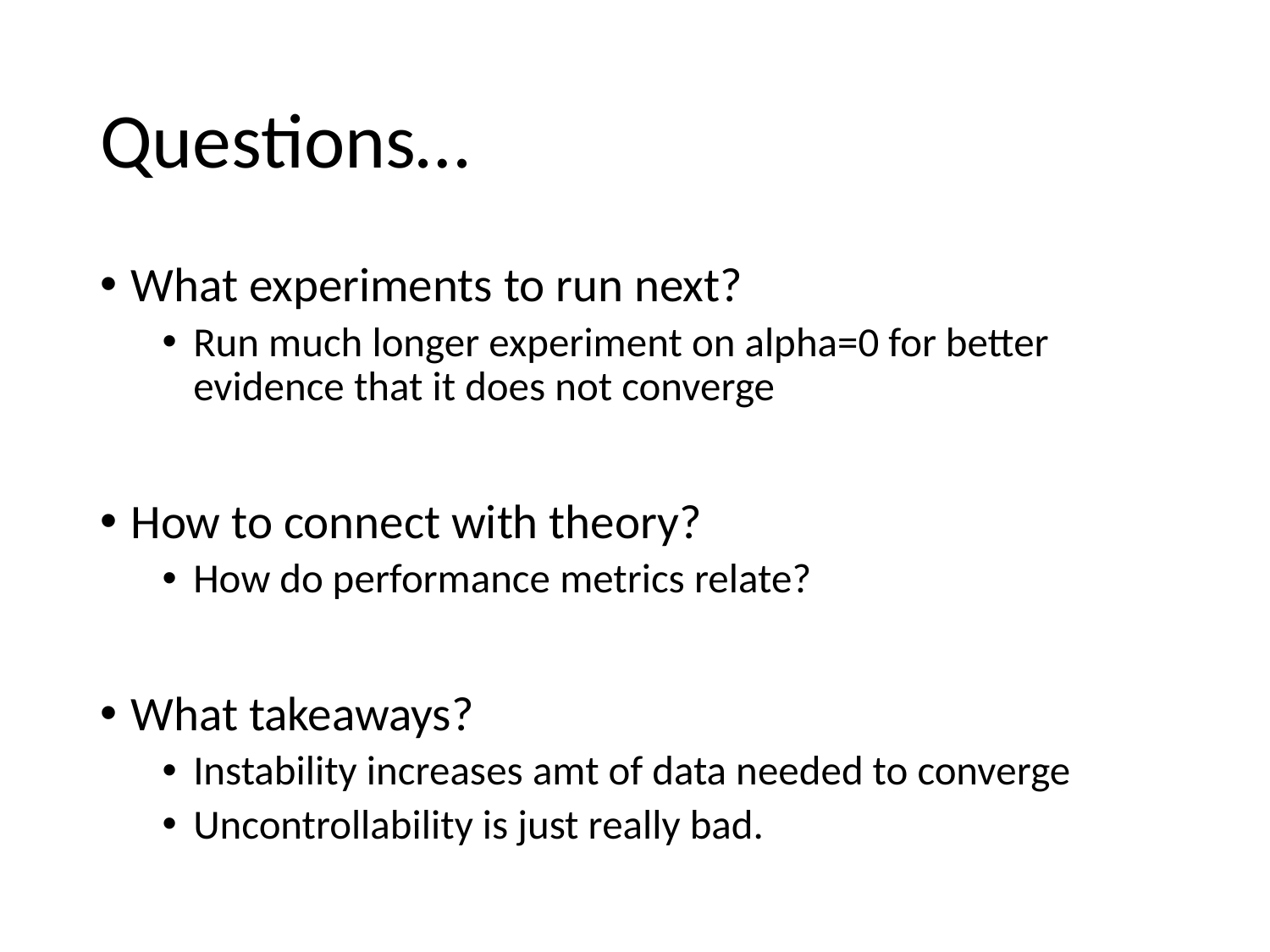

# Questions…
What experiments to run next?
Run much longer experiment on alpha=0 for better evidence that it does not converge

How to connect with theory?
How do performance metrics relate?

What takeaways?
Instability increases amt of data needed to converge
Uncontrollability is just really bad.